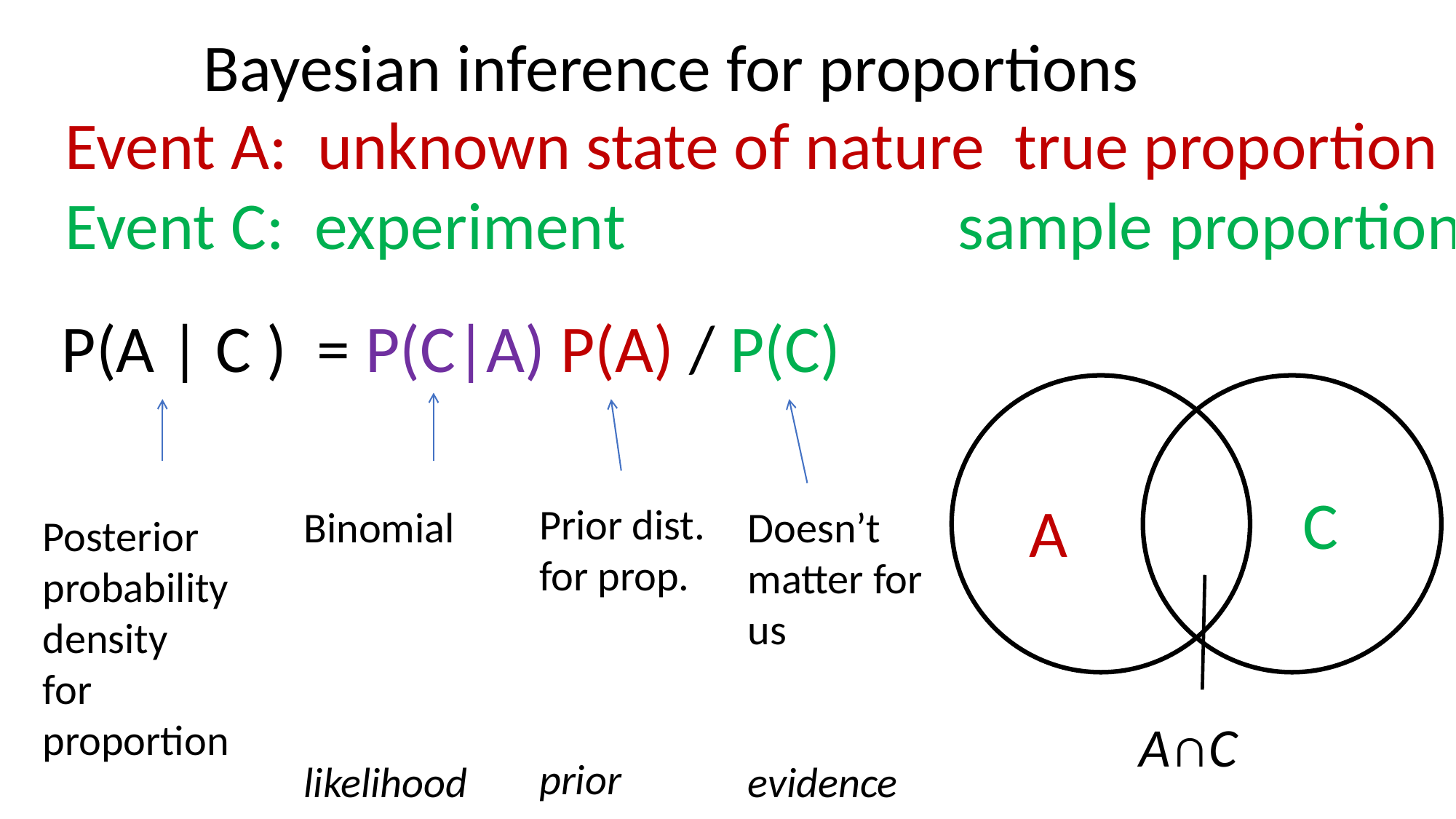

# Bayesian inference for proportions
Event A:  unknown state of nature  true proportion
Event C:  experiment                      sample proportion
P(A | C )  = P(C|A) P(A) / P(C)

C
A
Prior dist.
for prop.

prior
Doesn’t
matter for
us

evidence
Binomial

likelihood
Posterior
probability
density
for
proportion
A∩C